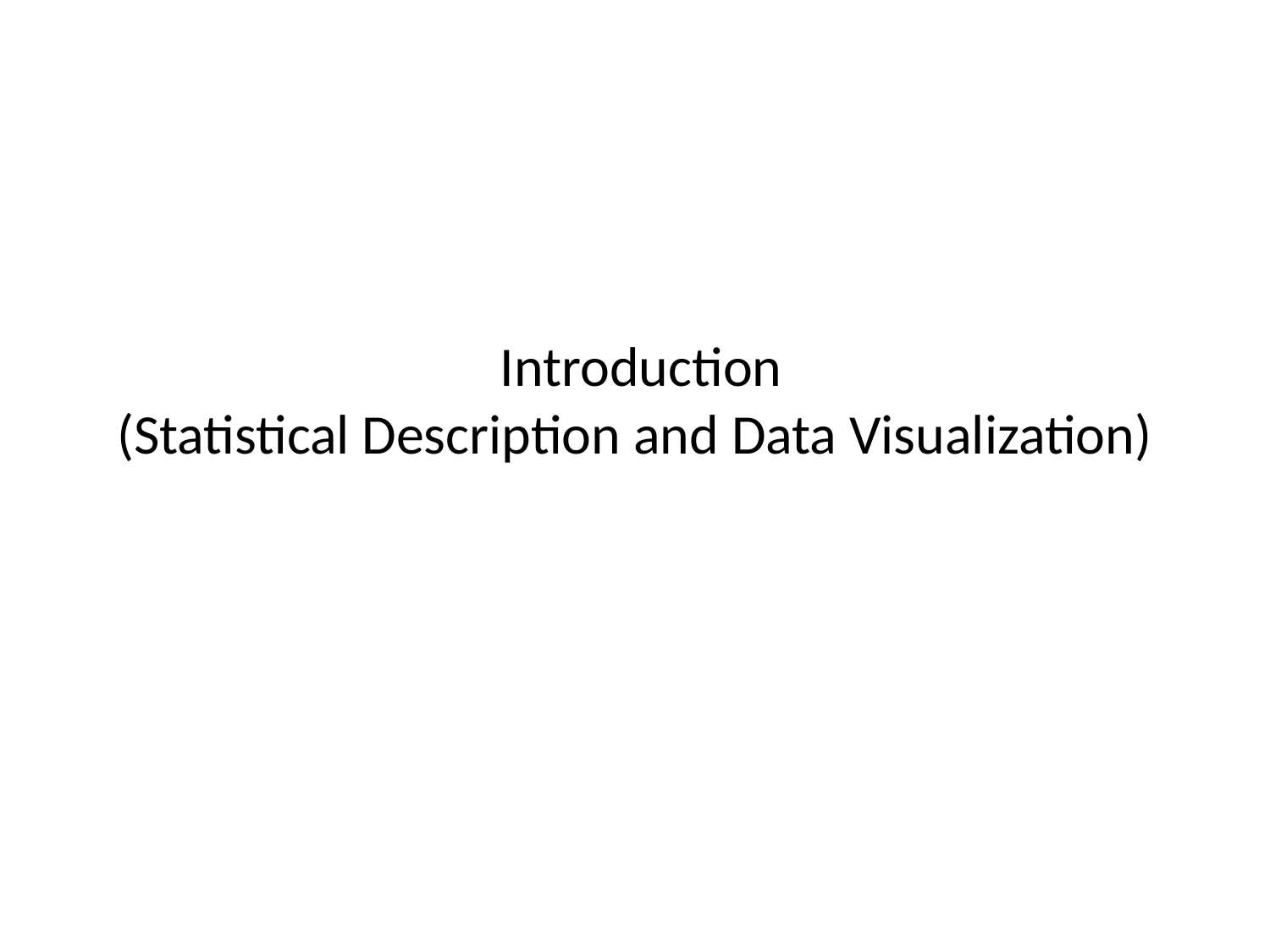

# Introduction (Statistical Description and Data Visualization)